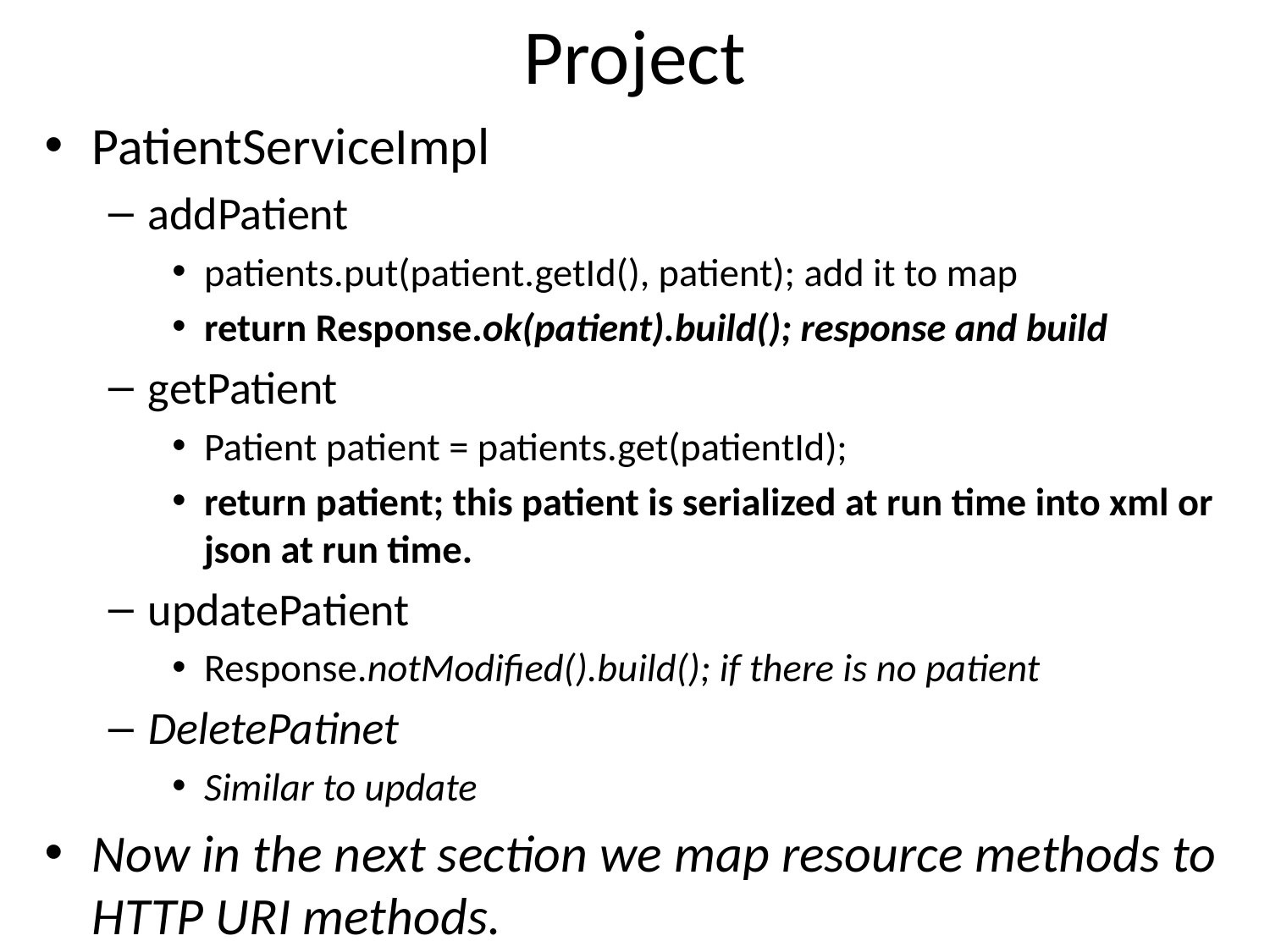

# Project
PatientServiceImpl
addPatient
patients.put(patient.getId(), patient); add it to map
return Response.ok(patient).build(); response and build
getPatient
Patient patient = patients.get(patientId);
return patient; this patient is serialized at run time into xml or json at run time.
updatePatient
Response.notModified().build(); if there is no patient
DeletePatinet
Similar to update
Now in the next section we map resource methods to HTTP URI methods.